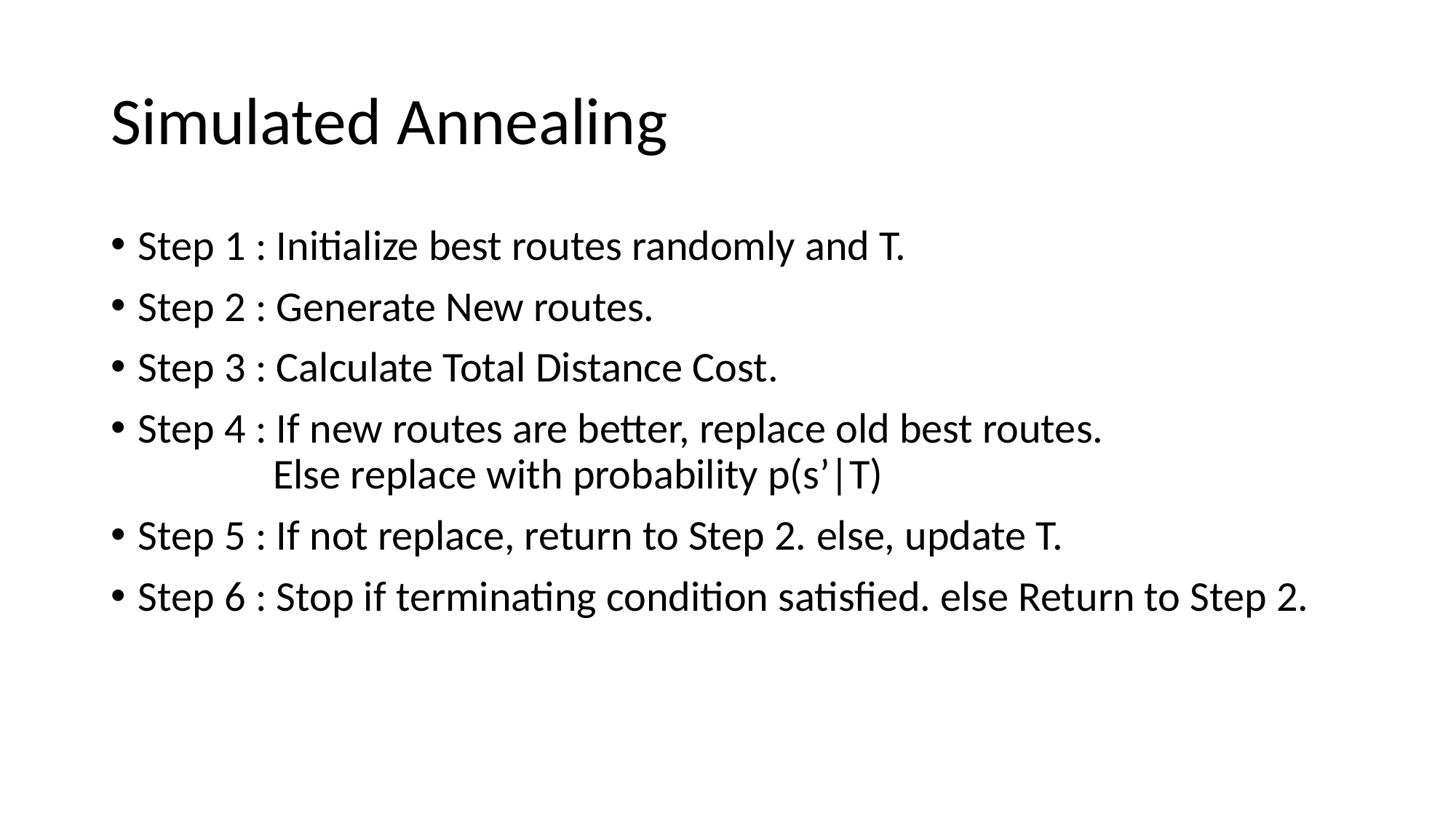

# Simulated Annealing
Step 1 : Initialize best routes randomly and T.
Step 2 : Generate New routes.
Step 3 : Calculate Total Distance Cost.
Step 4 : If new routes are better, replace old best routes.
              Else replace with probability p(s’|T)
Step 5 : If not replace, return to Step 2. else, update T.
Step 6 : Stop if terminating condition satisfied. else Return to Step 2.